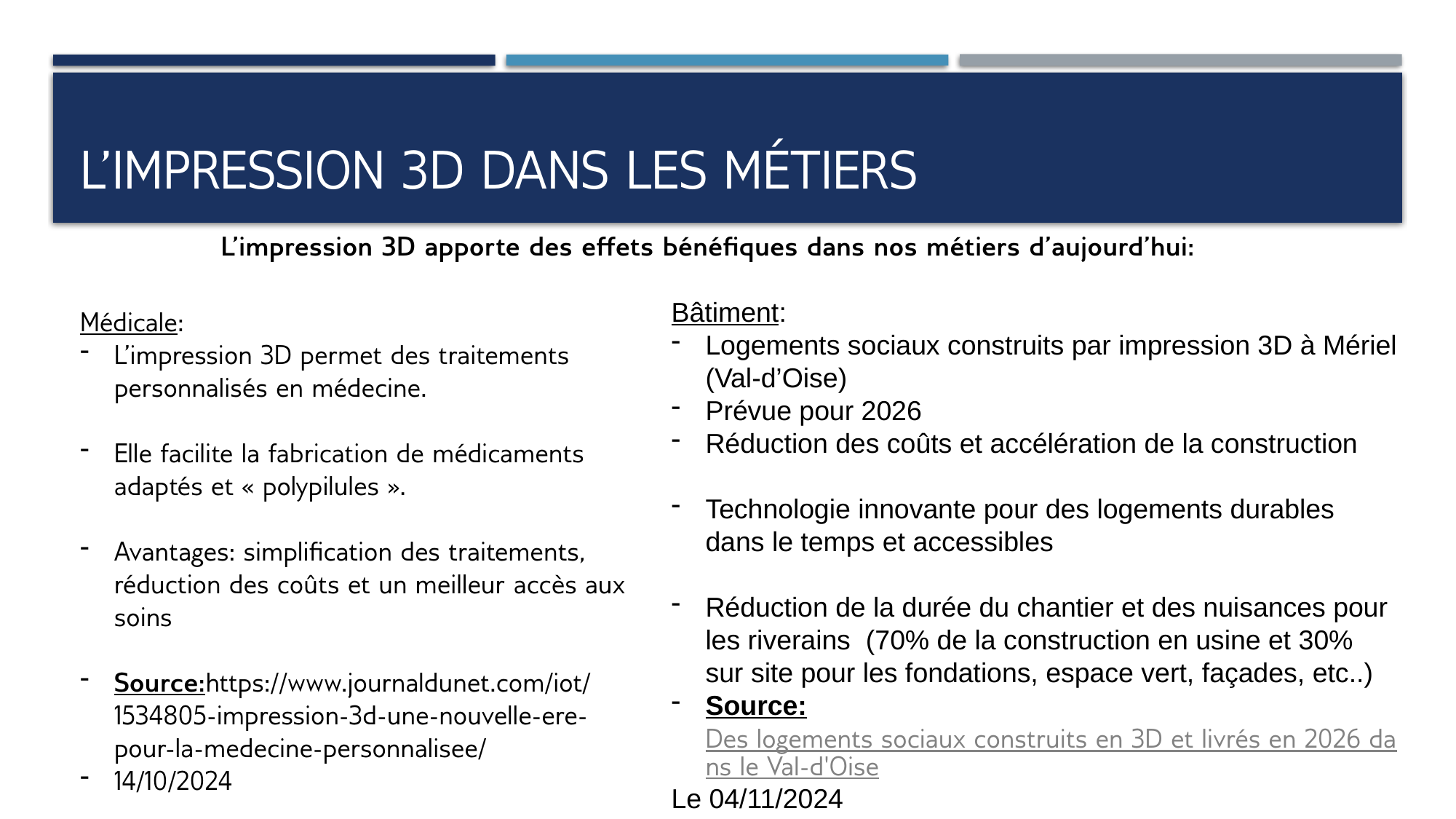

# L’impression 3D dans les métiers
L’impression 3D apporte des effets bénéfiques dans nos métiers d’aujourd’hui:

Bâtiment:
Logements sociaux construits par impression 3D à Mériel (Val-d’Oise)
Prévue pour 2026
Réduction des coûts et accélération de la construction

Technologie innovante pour des logements durables dans le temps et accessibles

Réduction de la durée du chantier et des nuisances pour les riverains  (70% de la construction en usine et 30% sur site pour les fondations, espace vert, façades, etc..)
Source: Des logements sociaux construits en 3D et livrés en 2026 dans le Val-d'Oise
Le 04/11/2024

Médicale:
L’impression 3D permet des traitements personnalisés en médecine.

Elle facilite la fabrication de médicaments adaptés et « polypilules ».

Avantages: simplification des traitements, réduction des coûts et un meilleur accès aux soins

Source:https://www.journaldunet.com/iot/1534805-impression-3d-une-nouvelle-ere-pour-la-medecine-personnalisee/
14/10/2024